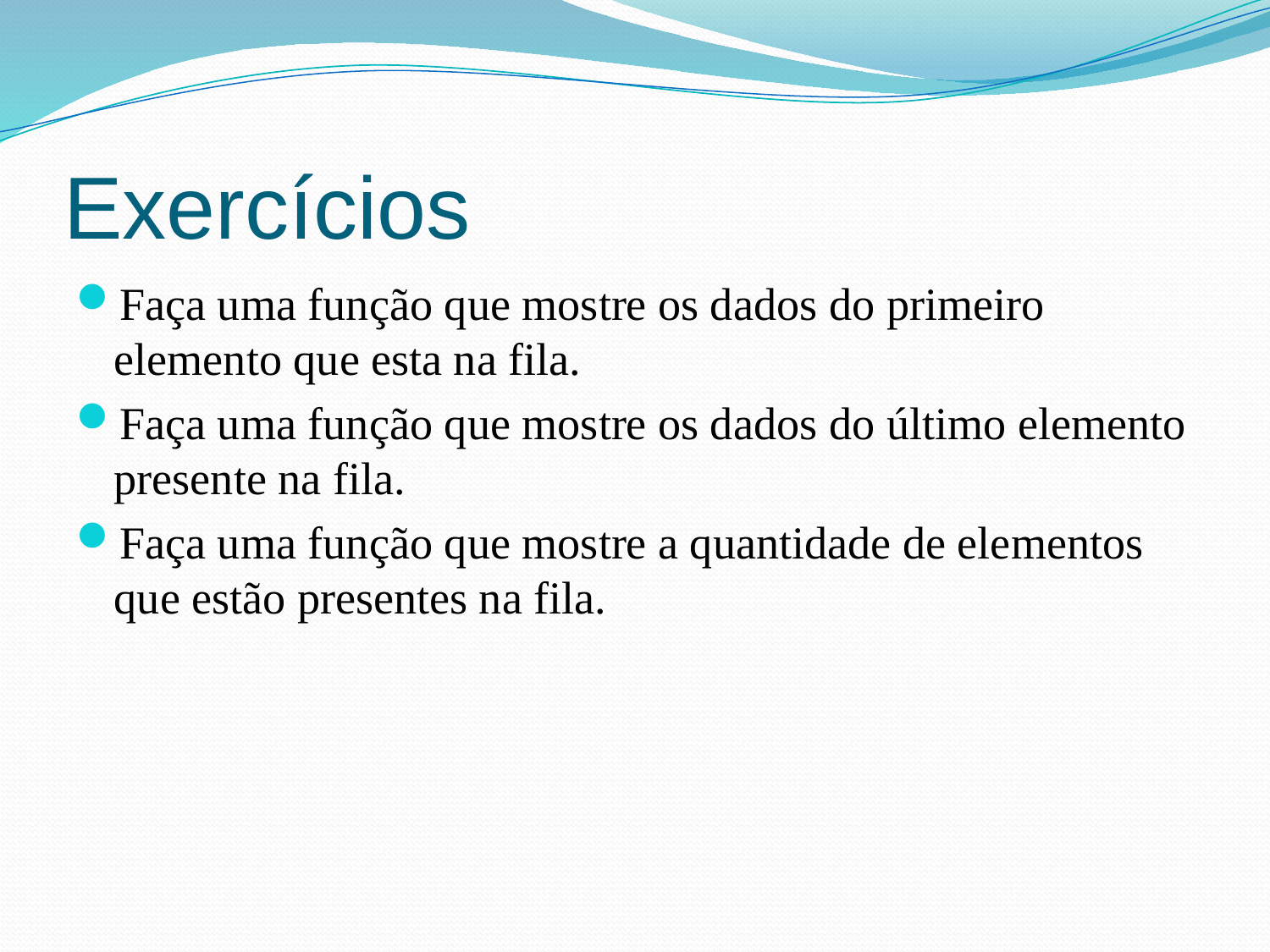

# Exercícios
Faça uma função que mostre os dados do primeiro elemento que esta na fila.
Faça uma função que mostre os dados do último elemento presente na fila.
Faça uma função que mostre a quantidade de elementos que estão presentes na fila.